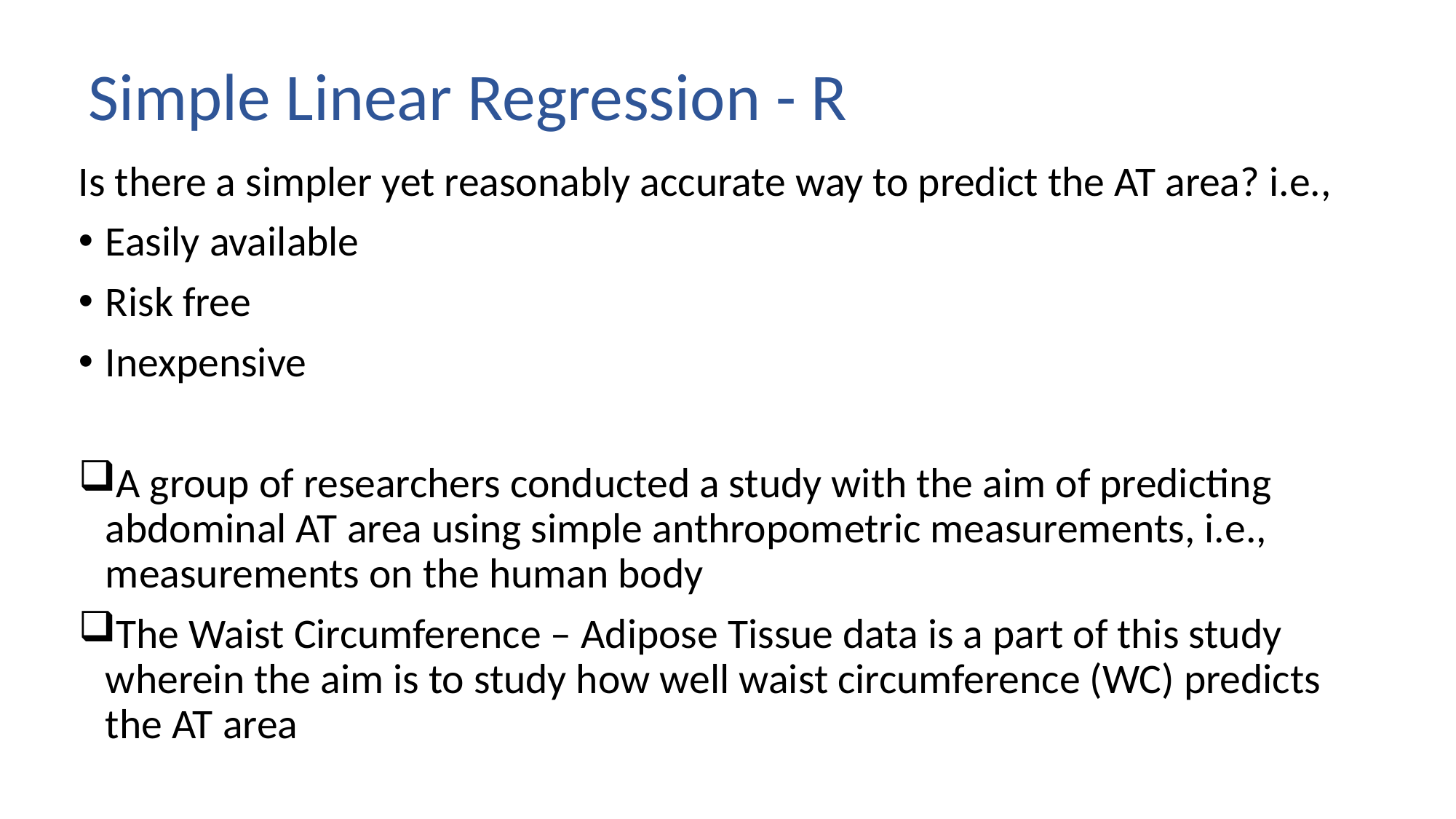

# Simple Linear Regression - R
Is there a simpler yet reasonably accurate way to predict the AT area? i.e.,
Easily available
Risk free
Inexpensive

A group of researchers conducted a study with the aim of predicting abdominal AT area using simple anthropometric measurements, i.e., measurements on the human body
The Waist Circumference – Adipose Tissue data is a part of this study wherein the aim is to study how well waist circumference (WC) predicts the AT area